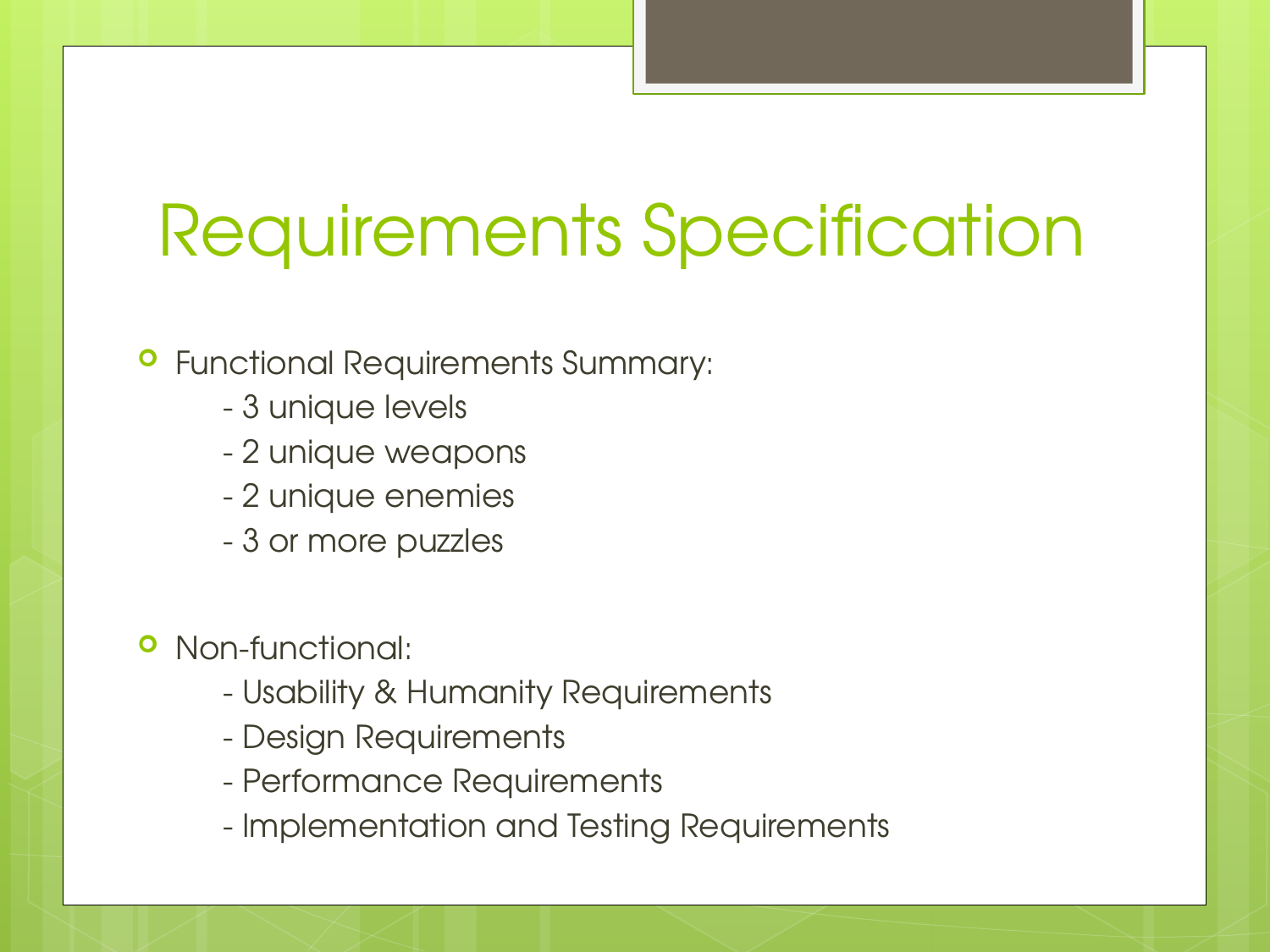

# Requirements Specification
Functional Requirements Summary:
- 3 unique levels
- 2 unique weapons
- 2 unique enemies
- 3 or more puzzles

Non-functional:
- Usability & Humanity Requirements
- Design Requirements
- Performance Requirements
- Implementation and Testing Requirements